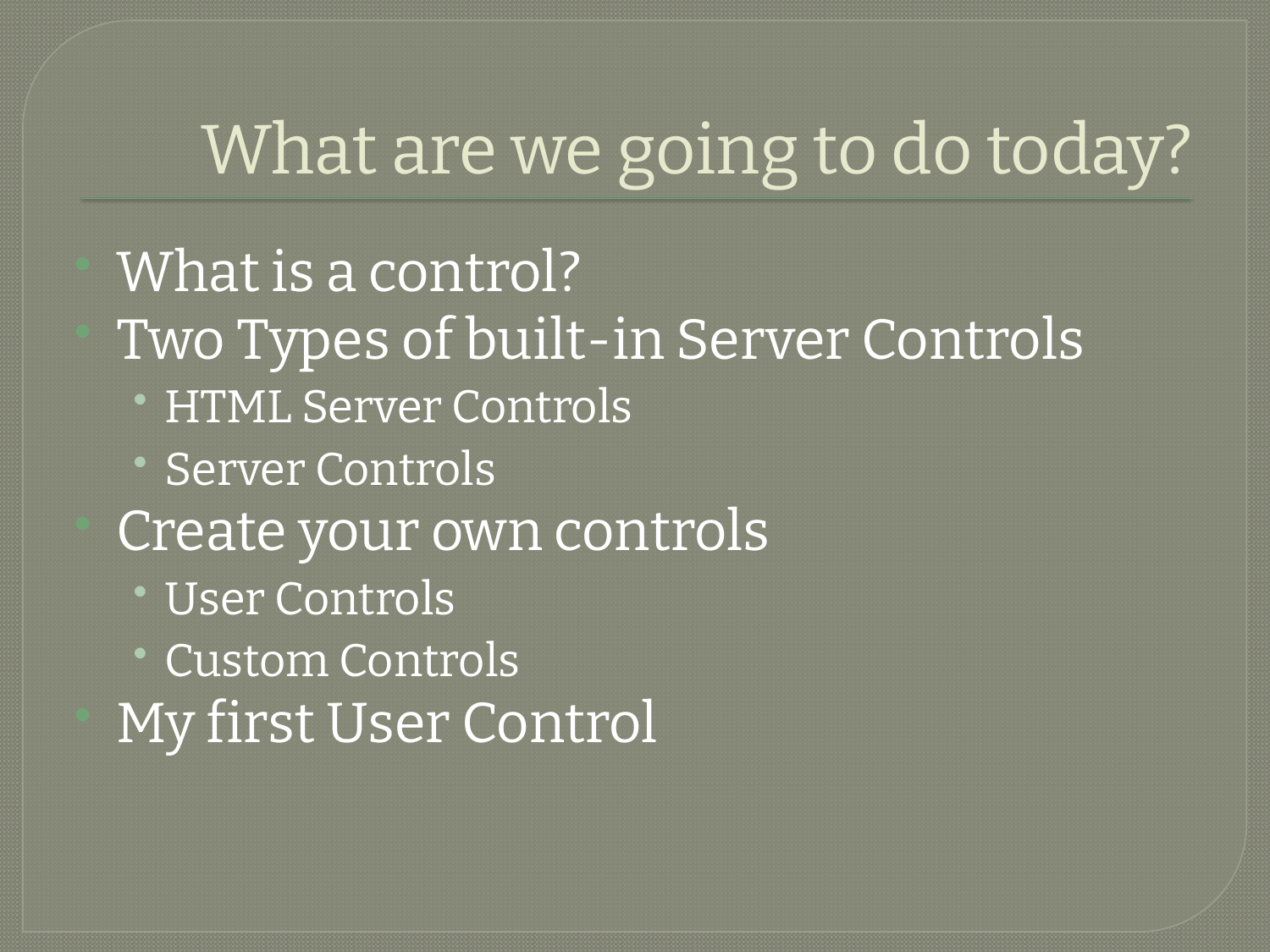

# What are we going to do today?
What is a control?
Two Types of built-in Server Controls
HTML Server Controls
Server Controls
Create your own controls
User Controls
Custom Controls
My first User Control